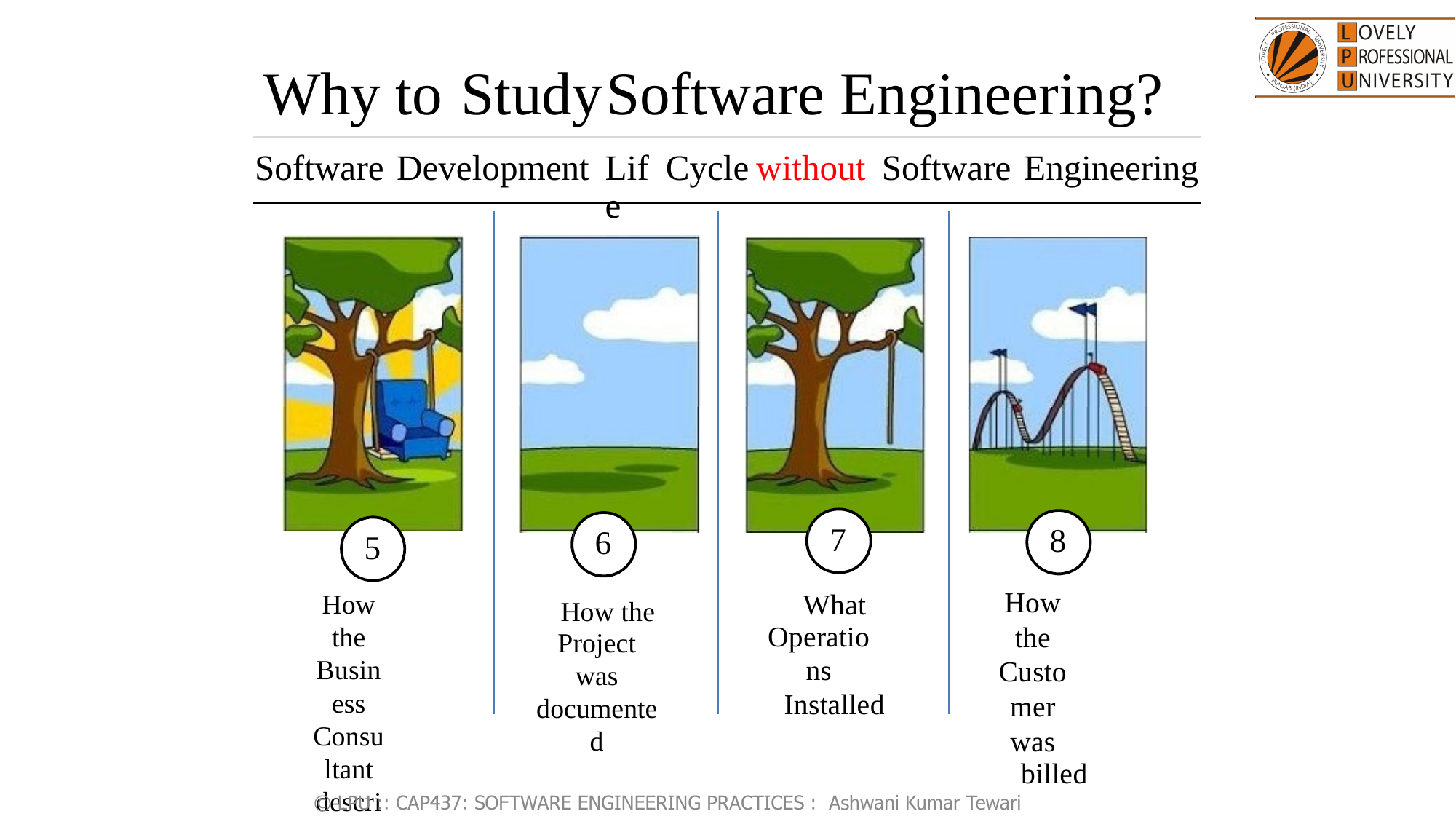

Why to Study
Software Engineering?

Software
Development
Life
Cycle
without
Software
Engineering

7

8
How the Customer was
billed

6

5
How the Business Consultant describe it
What
Operations
Installed
How the
Project was documented
© LPU :: CAP437: SOFTWARE ENGINEERING PRACTICES :  Ashwani Kumar Tewari